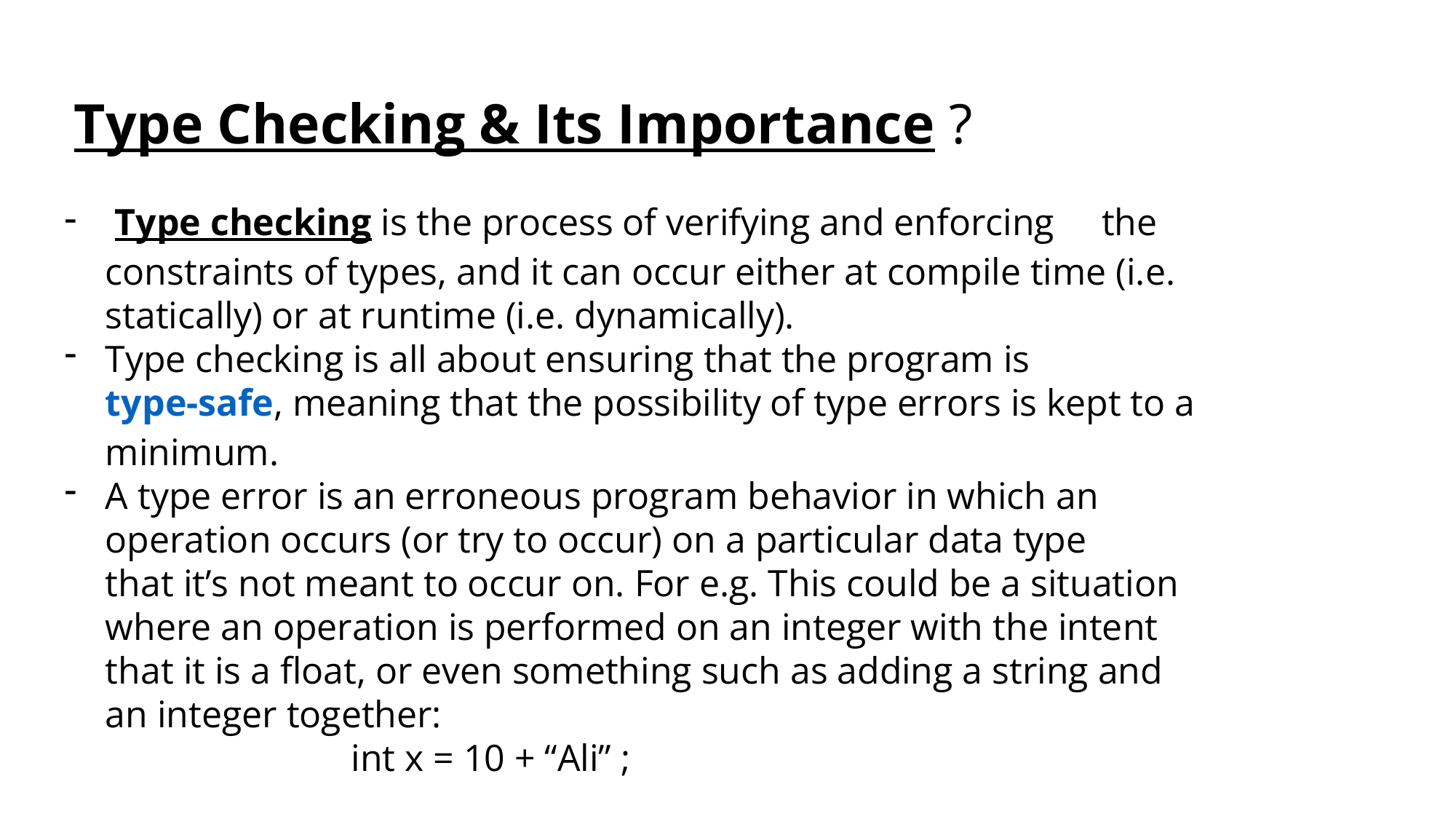

Type Checking & Its Importance ?

 Type checking is the process of verifying and enforcing     the constraints of types, and it can occur either at compile time (i.e. statically) or at runtime (i.e. dynamically).
Type checking is all about ensuring that the program is type-safe, meaning that the possibility of type errors is kept to a minimum.
A type error is an erroneous program behavior in which an operation occurs (or try to occur) on a particular data type that it’s not meant to occur on. For e.g. This could be a situation where an operation is performed on an integer with the intent that it is a float, or even something such as adding a string and an integer together:
                          int x = 10 + “Ali” ;